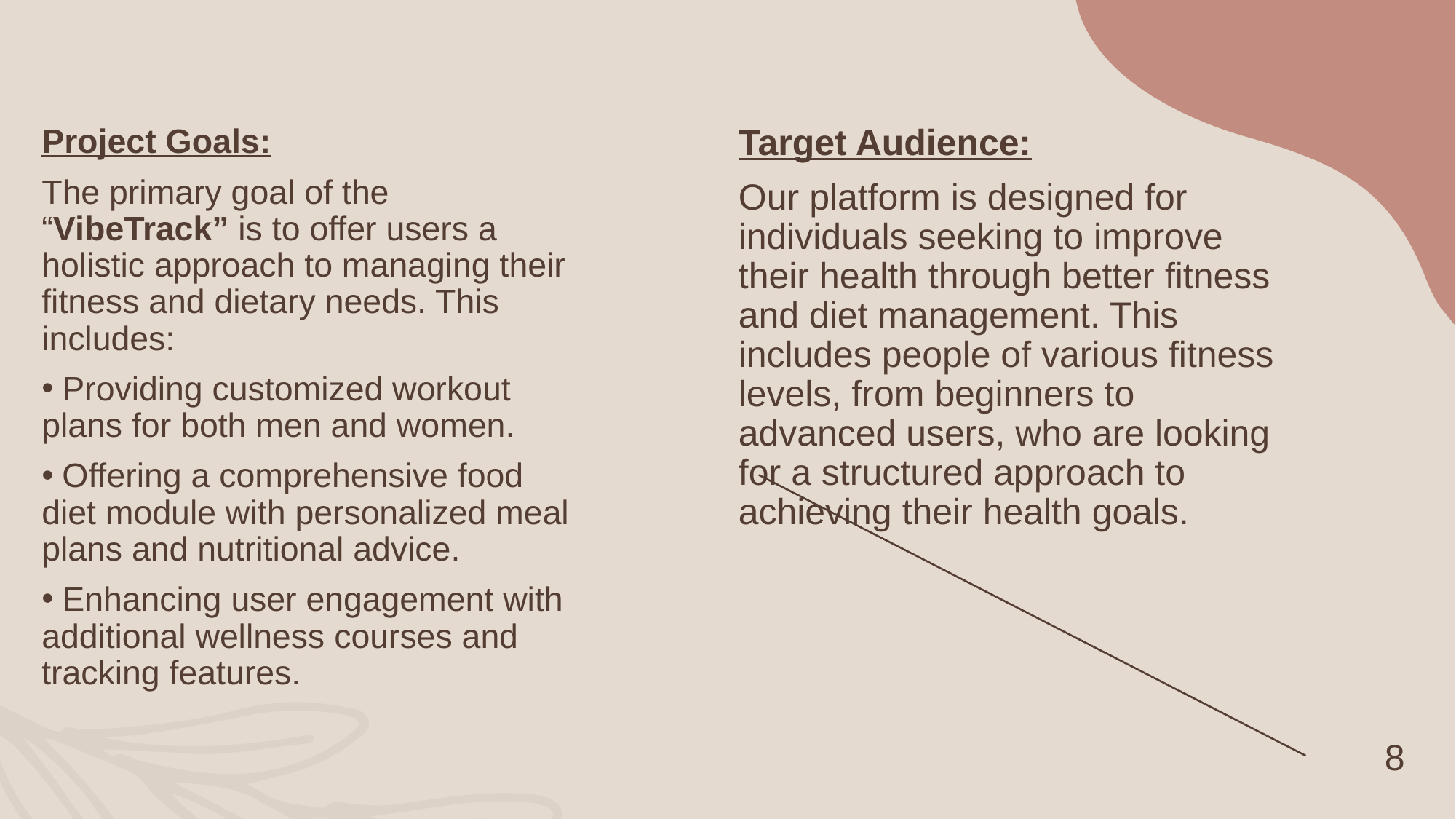

Project Goals:
The primary goal of the “VibeTrack” is to offer users a holistic approach to managing their fitness and dietary needs. This includes:
 Providing customized workout plans for both men and women.
 Offering a comprehensive food diet module with personalized meal plans and nutritional advice.
 Enhancing user engagement with additional wellness courses and tracking features.

Target Audience:
Our platform is designed for individuals seeking to improve their health through better fitness and diet management. This includes people of various fitness levels, from beginners to advanced users, who are looking for a structured approach to achieving their health goals.

#
8